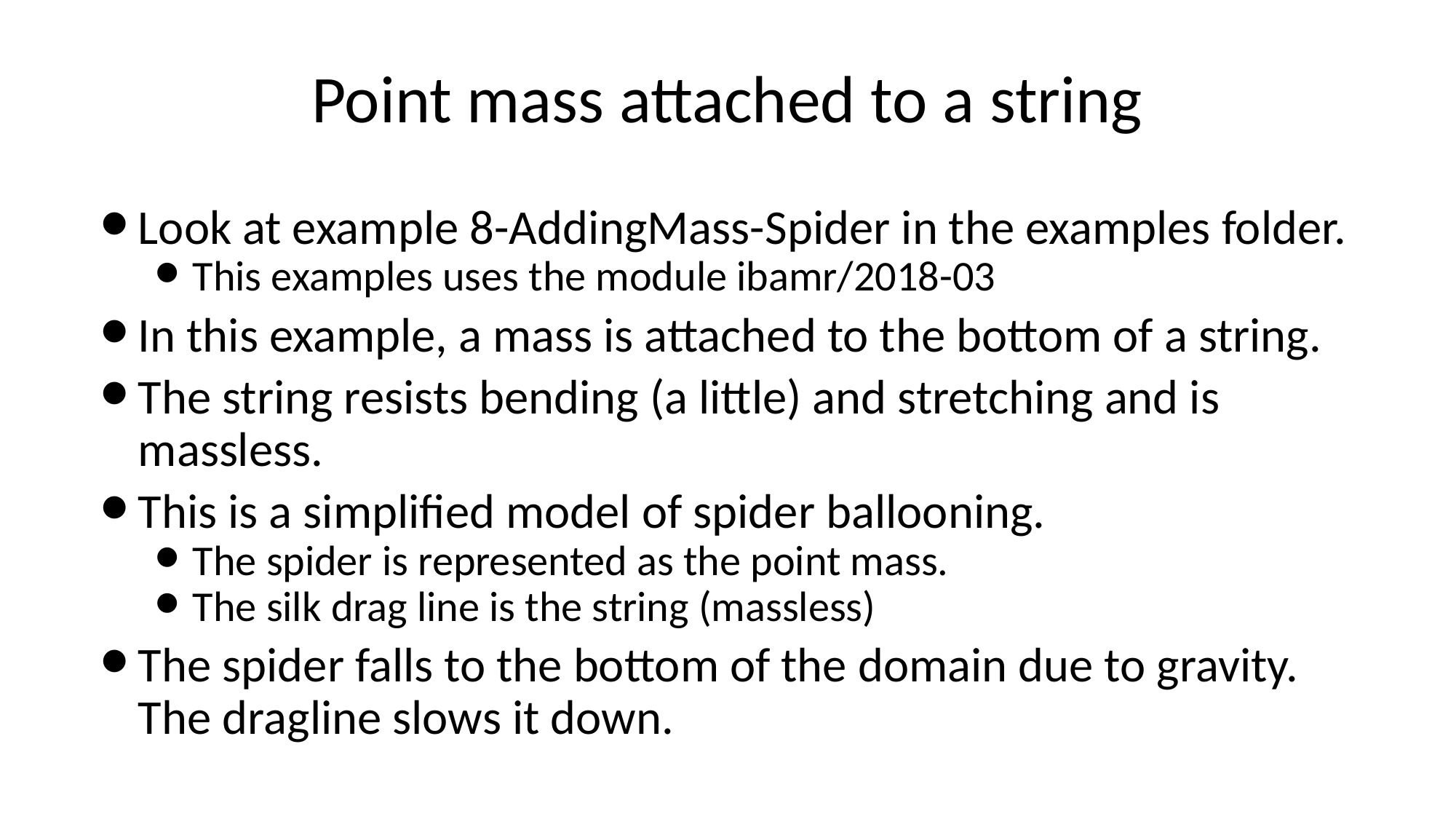

# Point mass attached to a string
Look at example 8-AddingMass-Spider in the examples folder.
This examples uses the module ibamr/2018-03
In this example, a mass is attached to the bottom of a string.
The string resists bending (a little) and stretching and is massless.
This is a simplified model of spider ballooning.
The spider is represented as the point mass.
The silk drag line is the string (massless)
The spider falls to the bottom of the domain due to gravity. The dragline slows it down.